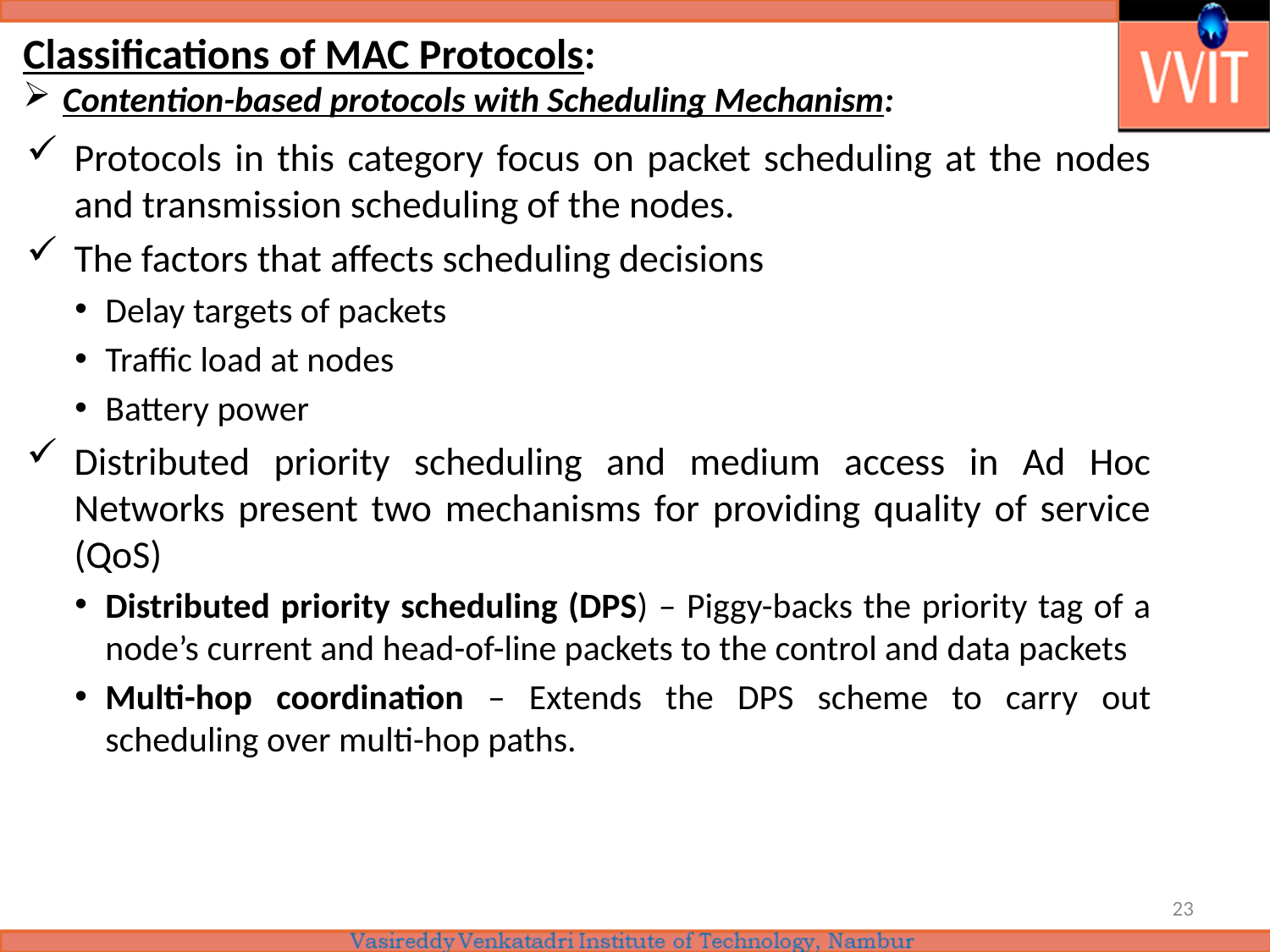

Classifications of MAC Protocols:
Contention-based protocols with Scheduling Mechanism:
Protocols in this category focus on packet scheduling at the nodes and transmission scheduling of the nodes.
The factors that affects scheduling decisions
Delay targets of packets
Traffic load at nodes
Battery power
Distributed priority scheduling and medium access in Ad Hoc Networks present two mechanisms for providing quality of service (QoS)
Distributed priority scheduling (DPS) – Piggy-backs the priority tag of a node’s current and head-of-line packets to the control and data packets
Multi-hop coordination – Extends the DPS scheme to carry out scheduling over multi-hop paths.

23